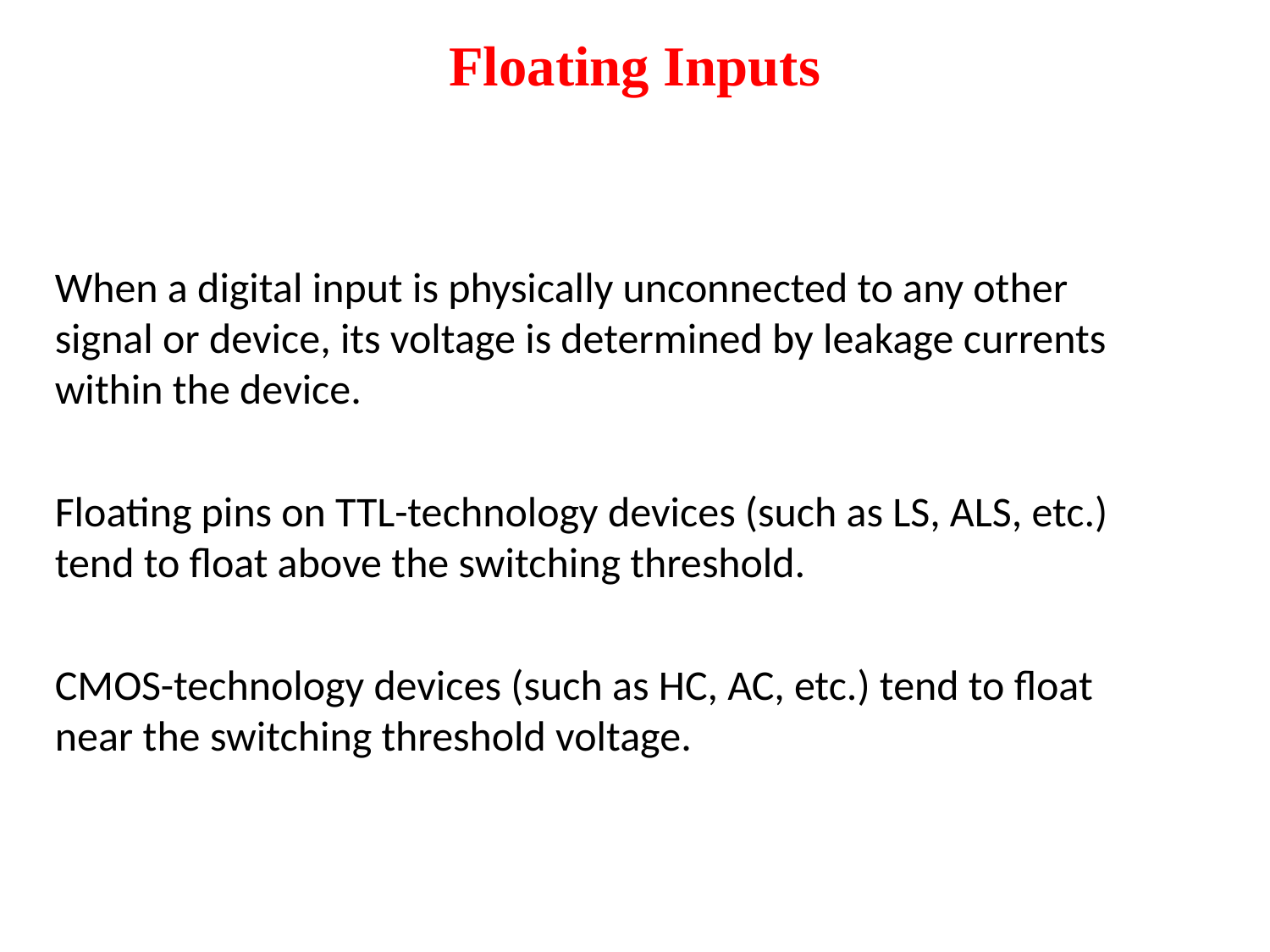

Floating Inputs
When a digital input is physically unconnected to any other signal or device, its voltage is determined by leakage currents within the device.

Floating pins on TTL-technology devices (such as LS, ALS, etc.) tend to float above the switching threshold.

CMOS-technology devices (such as HC, AC, etc.) tend to float near the switching threshold voltage.